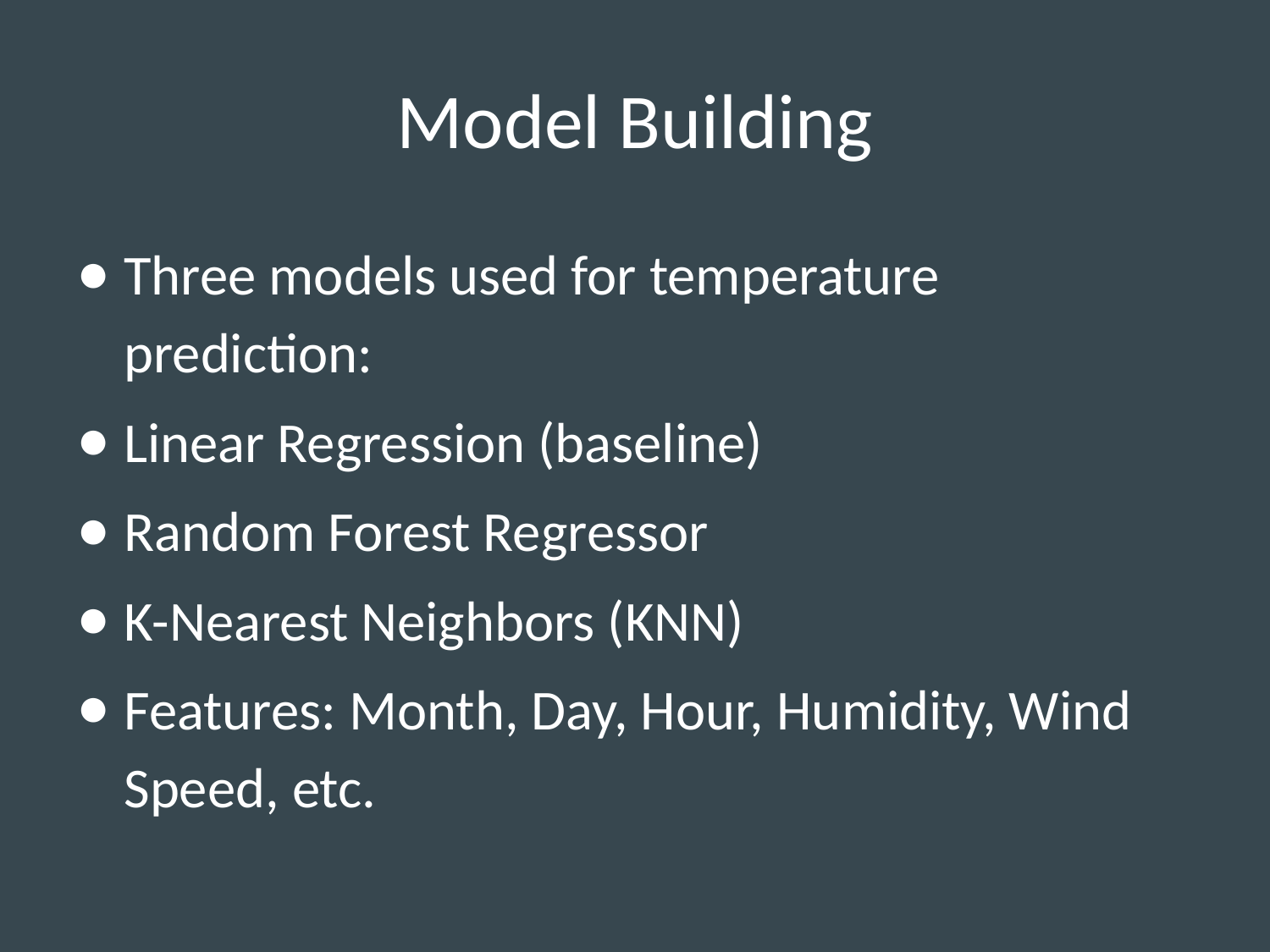

# Model Building
Three models used for temperature prediction:
Linear Regression (baseline)
Random Forest Regressor
K-Nearest Neighbors (KNN)
Features: Month, Day, Hour, Humidity, Wind Speed, etc.